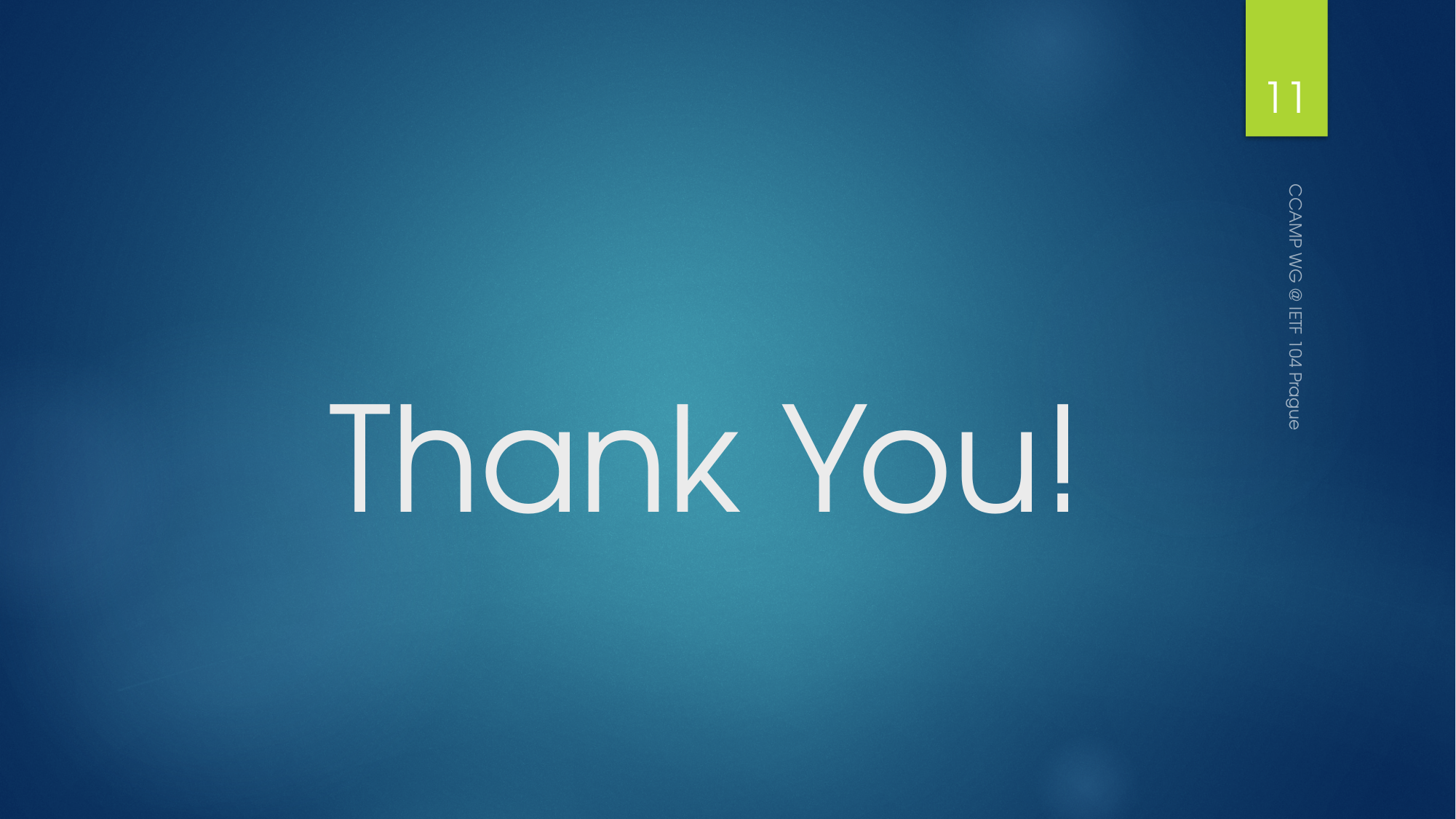

11
# Thank You!
CCAMP WG @ IETF 104 Prague